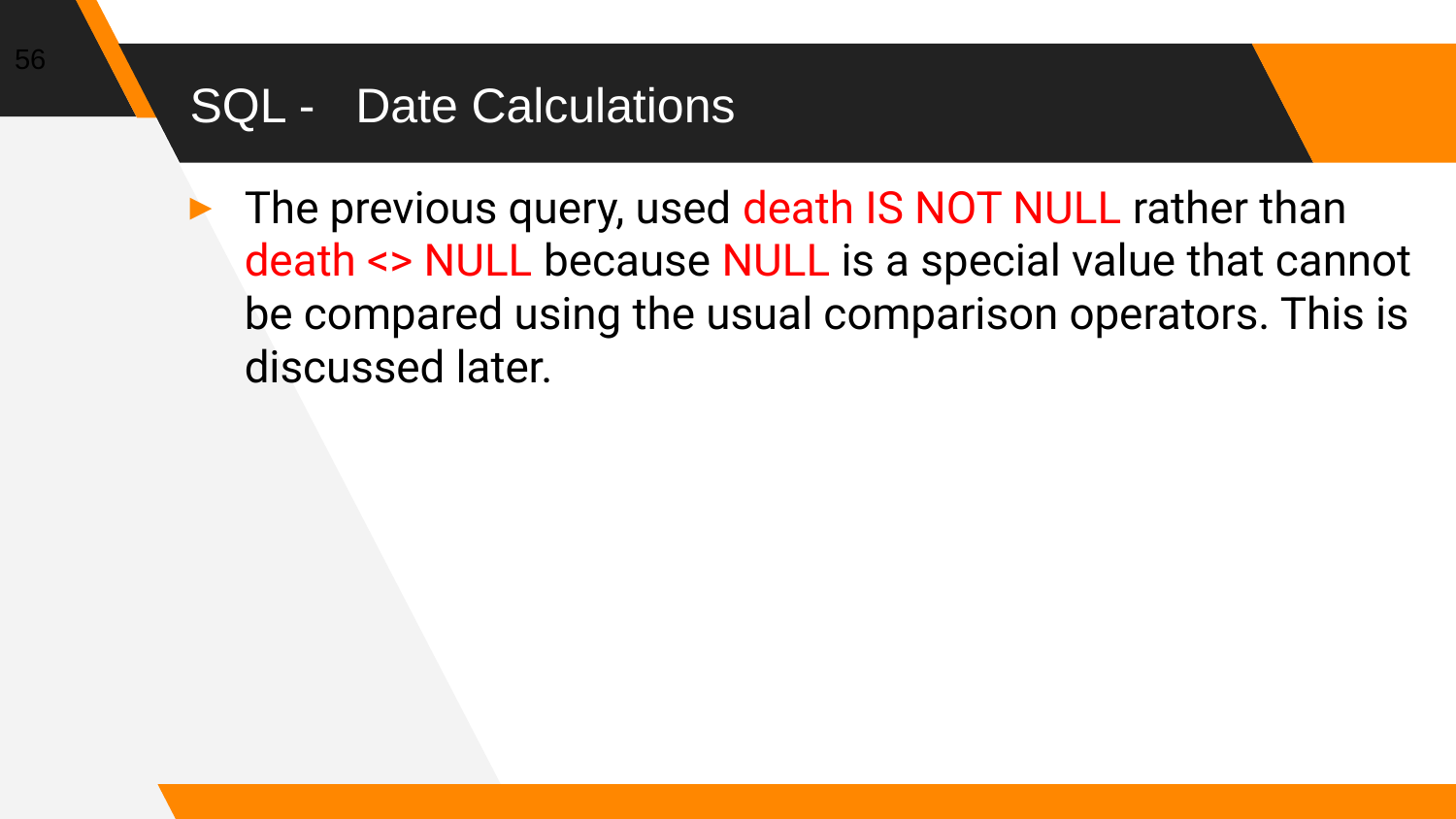

56
# SQL -   Date Calculations
The previous query, used death IS NOT NULL rather than death <> NULL because NULL is a special value that cannot be compared using the usual comparison operators. This is discussed later.